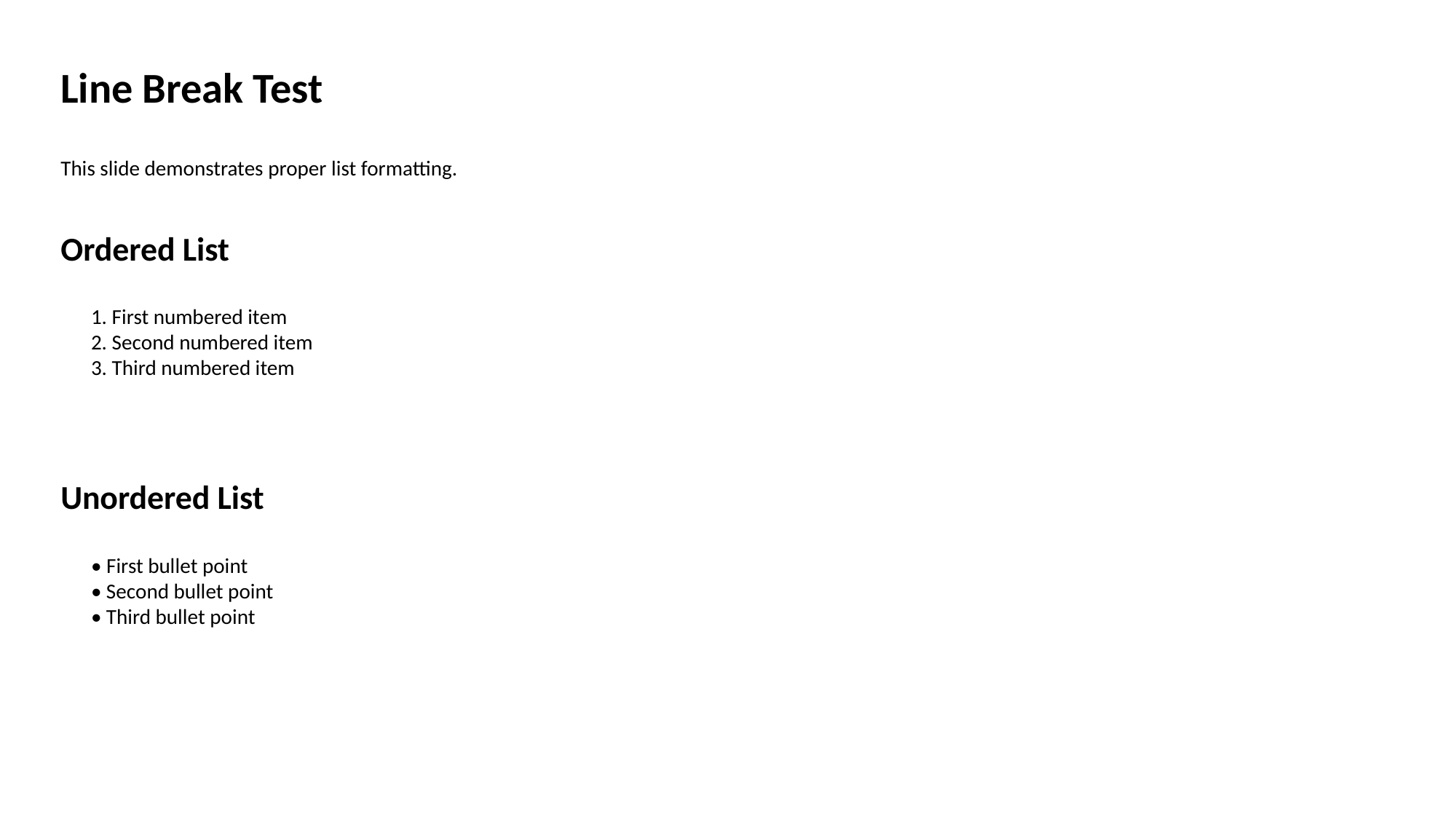

Line Break Test
This slide demonstrates proper list formatting.
Ordered List
1. First numbered item
2. Second numbered item
3. Third numbered item
Unordered List
• First bullet point
• Second bullet point
• Third bullet point